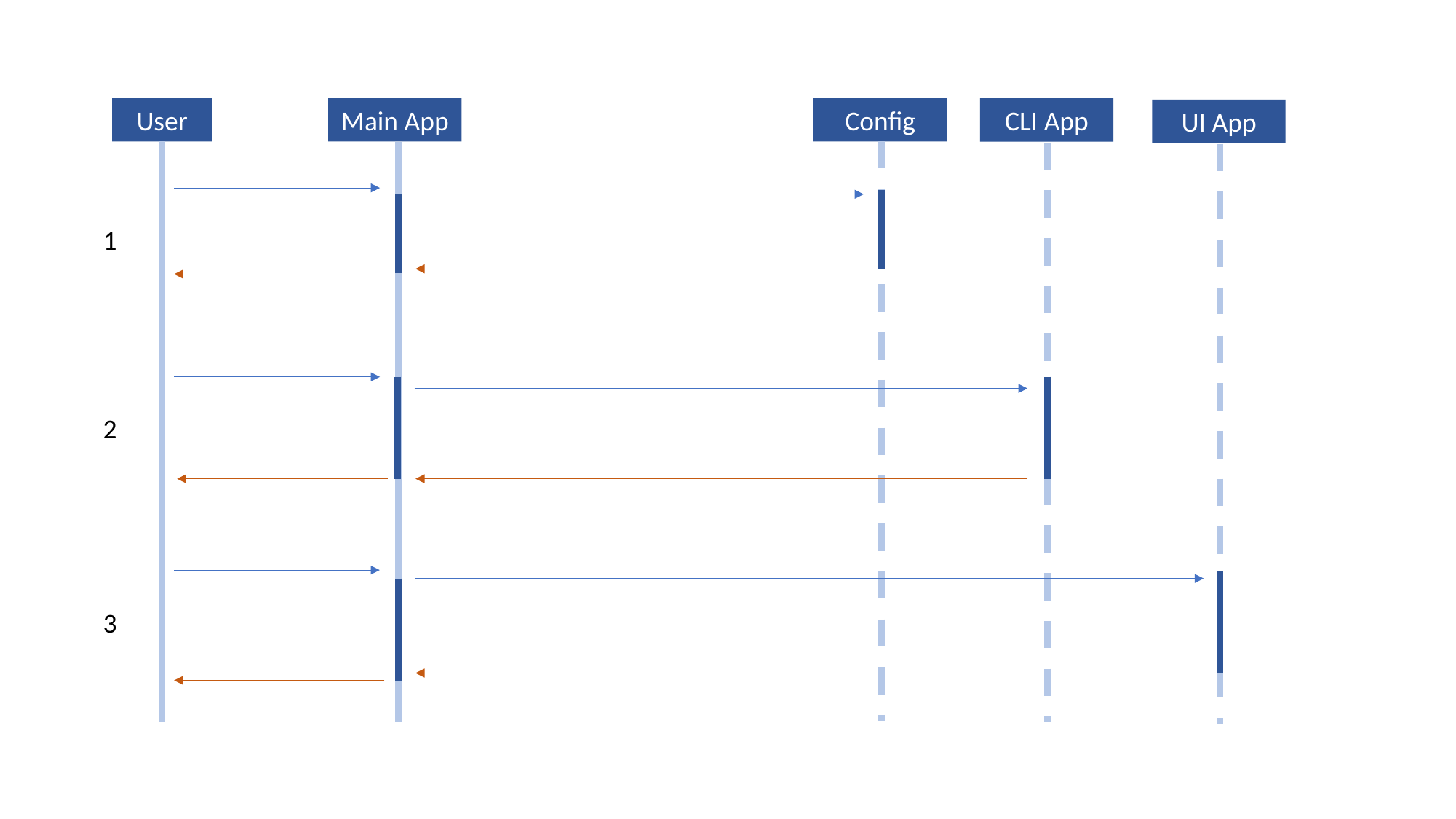

User
Main App
Config
CLI App
UI App
1
2
3